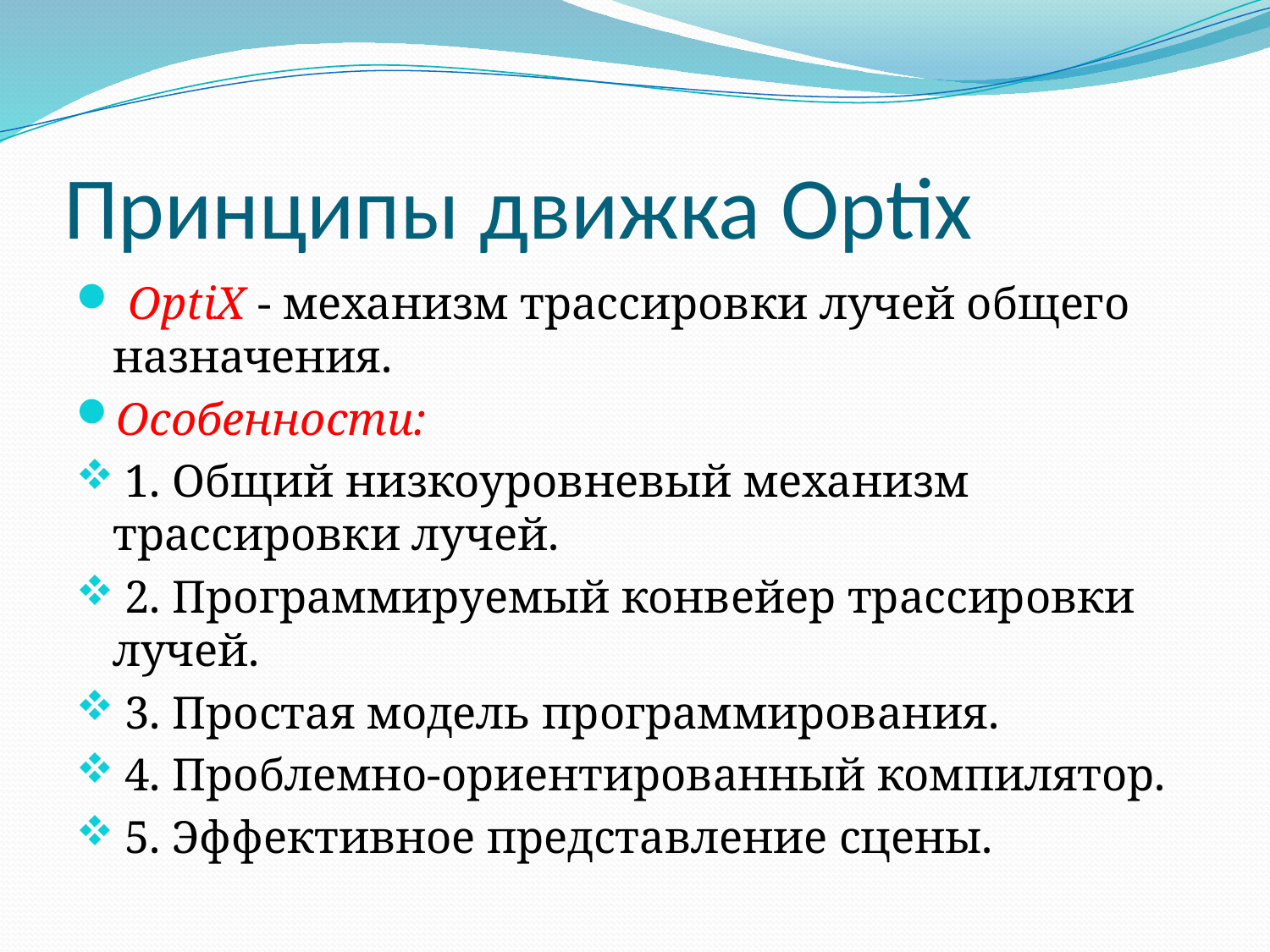

# Принципы движка Optix
 OptiX - механизм трассировки лучей общего назначения.
Особенности:
 1. Общий низкоуровневый механизм трассировки лучей.
 2. Программируемый конвейер трассировки лучей.
 3. Простая модель программирования.
 4. Проблемно-ориентированный компилятор.
 5. Эффективное представление сцены.